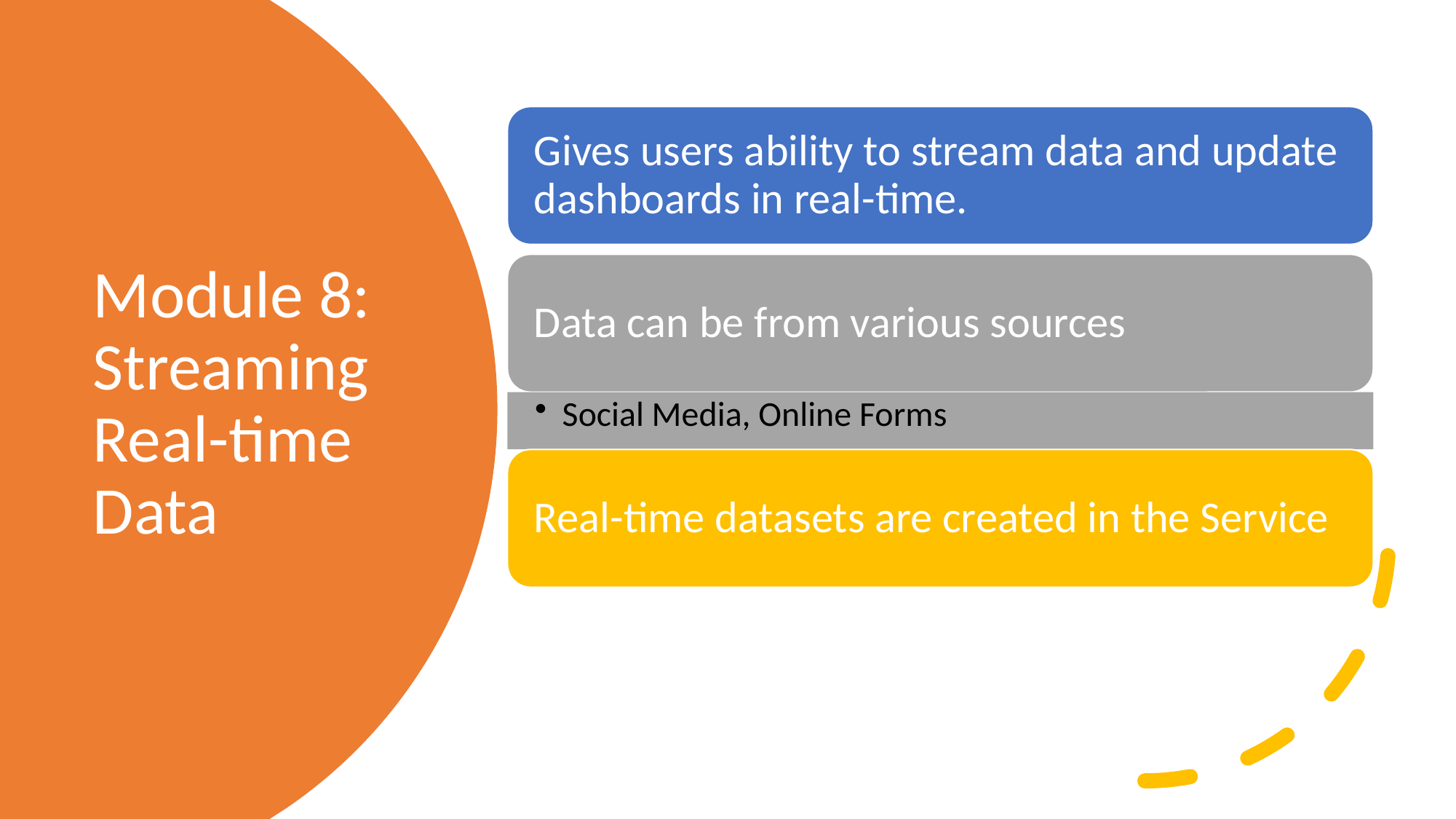

Gives users ability to stream data and update dashboards in real-time.
Data can be from various sources
Social Media, Online Forms
Real-time datasets are created in the Service
# Module 8: Streaming Real-time Data